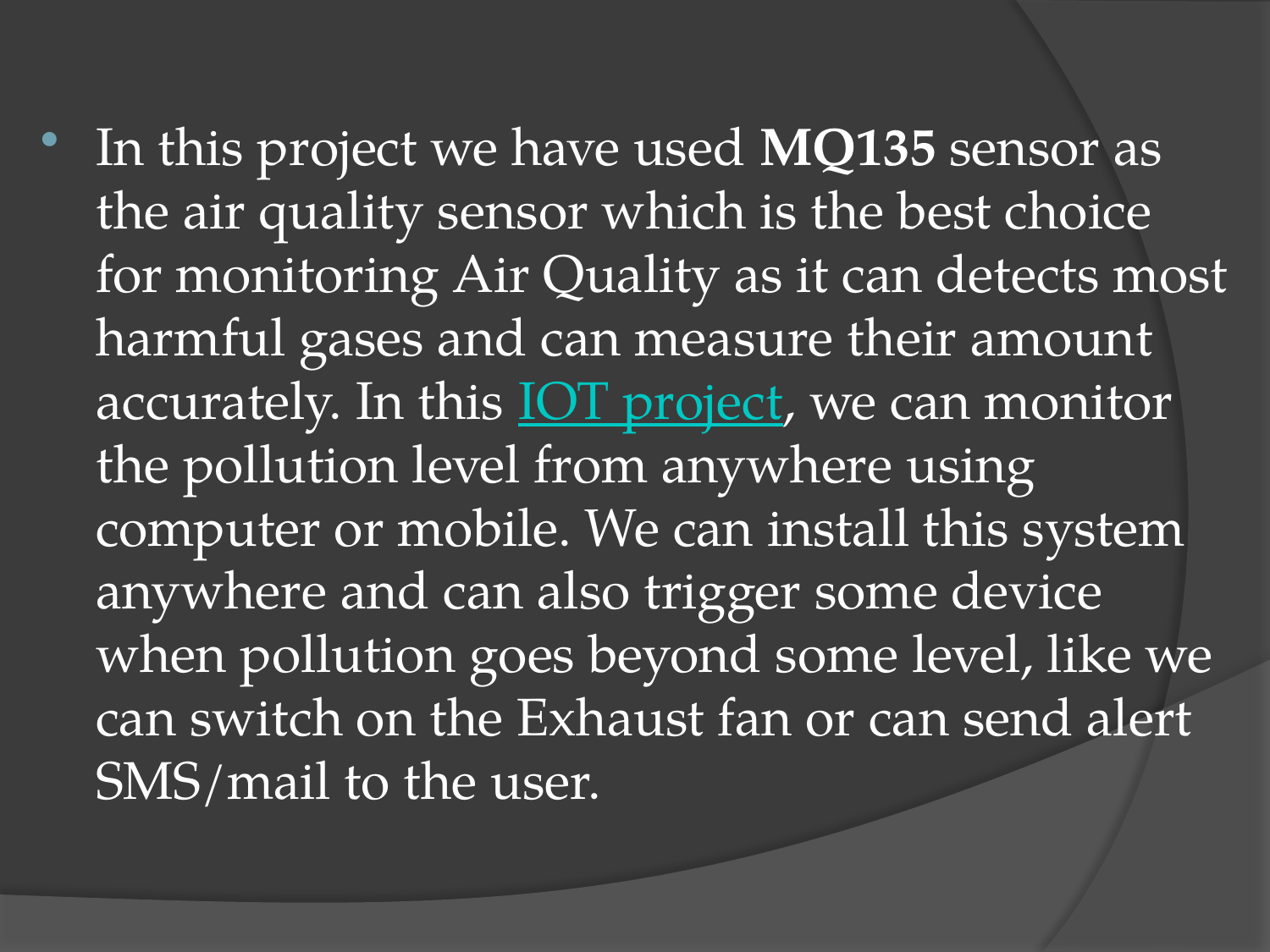

In this project we have used MQ135 sensor as the air quality sensor which is the best choice for monitoring Air Quality as it can detects most harmful gases and can measure their amount accurately. In this IOT project, we can monitor the pollution level from anywhere using computer or mobile. We can install this system anywhere and can also trigger some device when pollution goes beyond some level, like we can switch on the Exhaust fan or can send alert SMS/mail to the user.